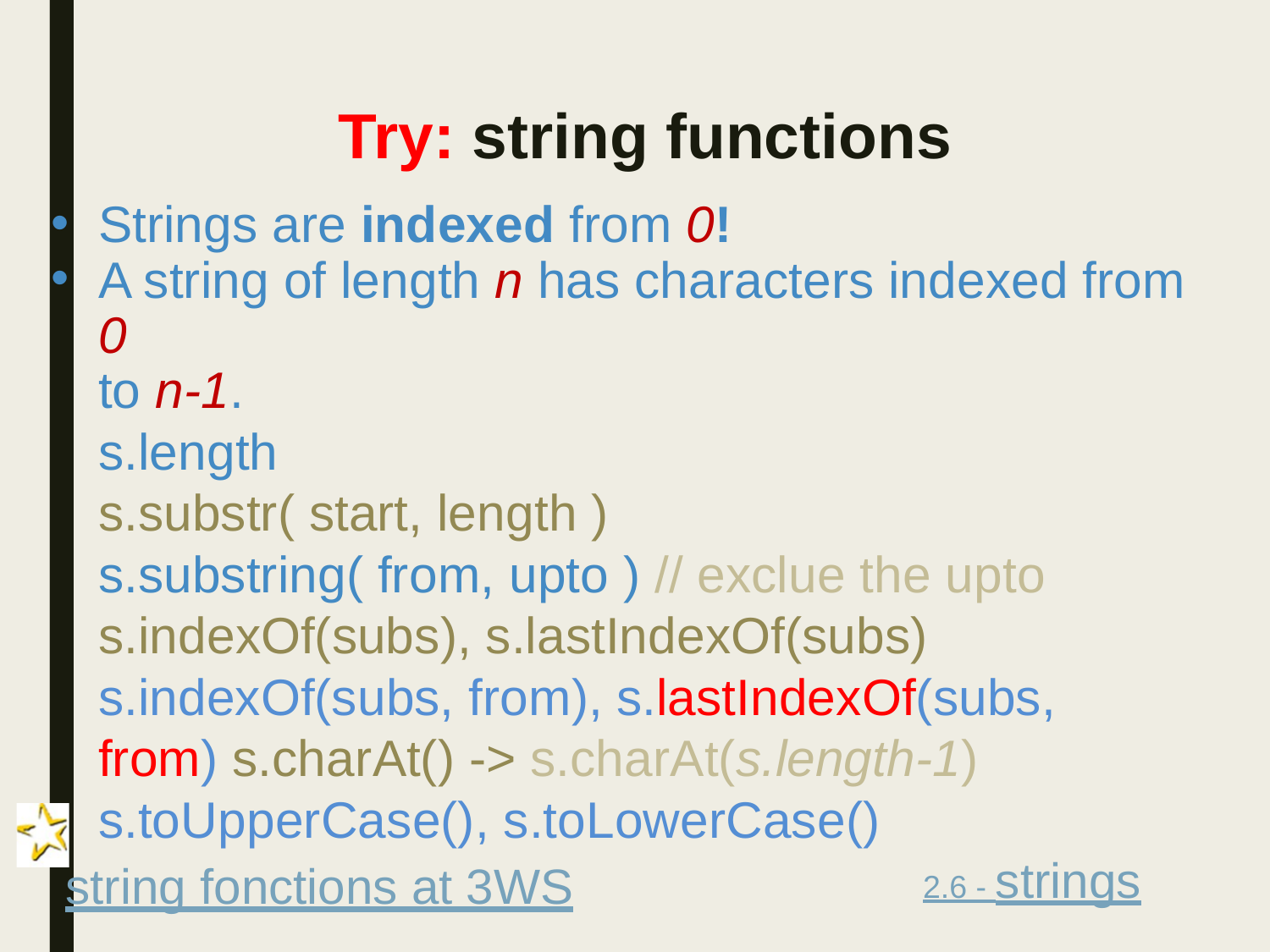

# Try: string functions
Strings are indexed from 0!
A string of length n has characters indexed from 0
to n-1.
s.length
s.substr( start, length )
s.substring( from, upto ) // exclue the upto s.indexOf(subs), s.lastIndexOf(subs) s.indexOf(subs, from), s.lastIndexOf(subs, from) s.charAt() -> s.charAt(s.length-1) s.toUpperCase(), s.toLowerCase()

2.6 - strings
string fonctions at 3WS